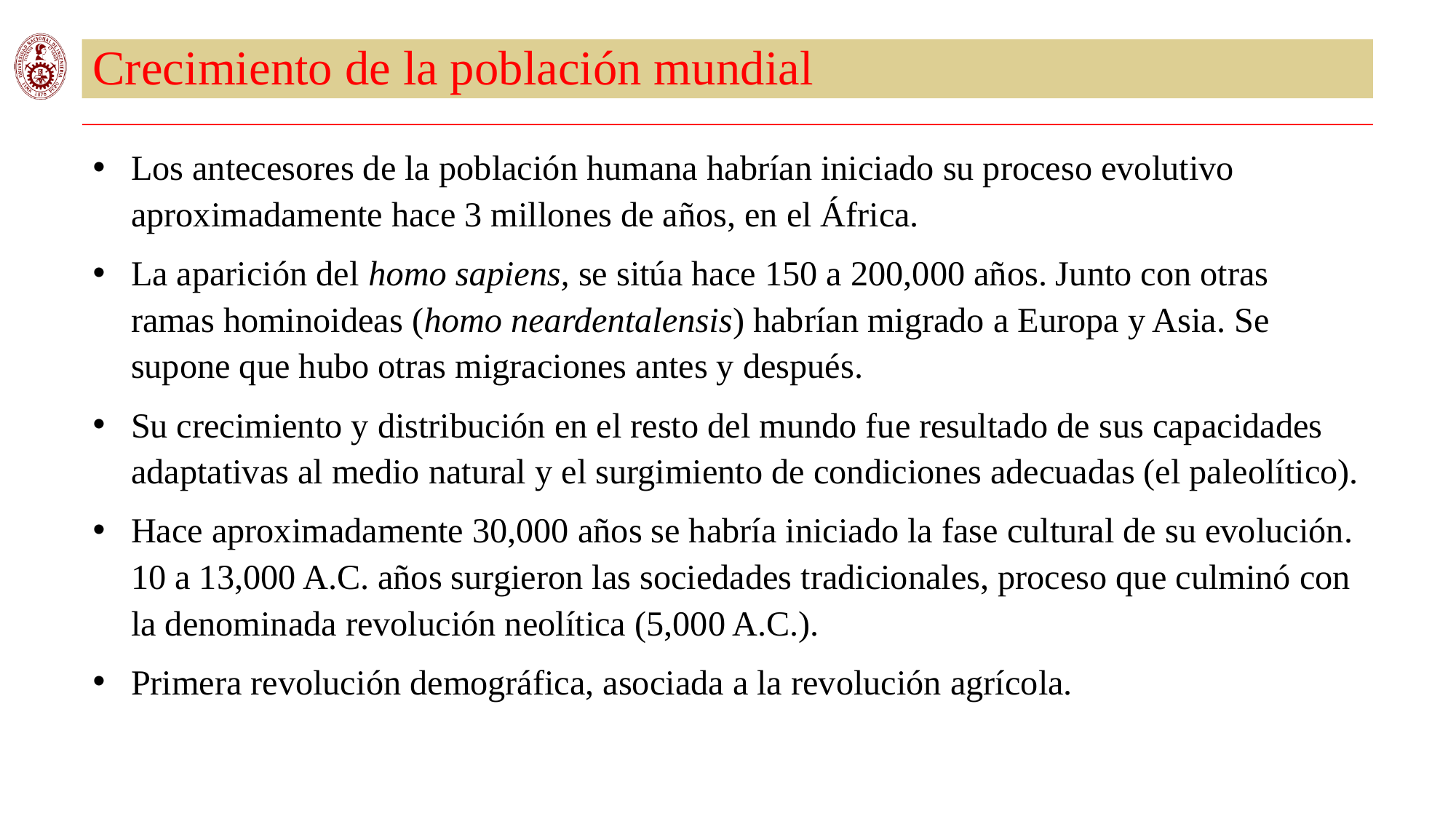

# Crecimiento de la población mundial
Los antecesores de la población humana habrían iniciado su proceso evolutivo aproximadamente hace 3 millones de años, en el África.
La aparición del homo sapiens, se sitúa hace 150 a 200,000 años. Junto con otras ramas hominoideas (homo neardentalensis) habrían migrado a Europa y Asia. Se supone que hubo otras migraciones antes y después.
Su crecimiento y distribución en el resto del mundo fue resultado de sus capacidades adaptativas al medio natural y el surgimiento de condiciones adecuadas (el paleolítico).
Hace aproximadamente 30,000 años se habría iniciado la fase cultural de su evolución. 10 a 13,000 A.C. años surgieron las sociedades tradicionales, proceso que culminó con la denominada revolución neolítica (5,000 A.C.).
Primera revolución demográfica, asociada a la revolución agrícola.